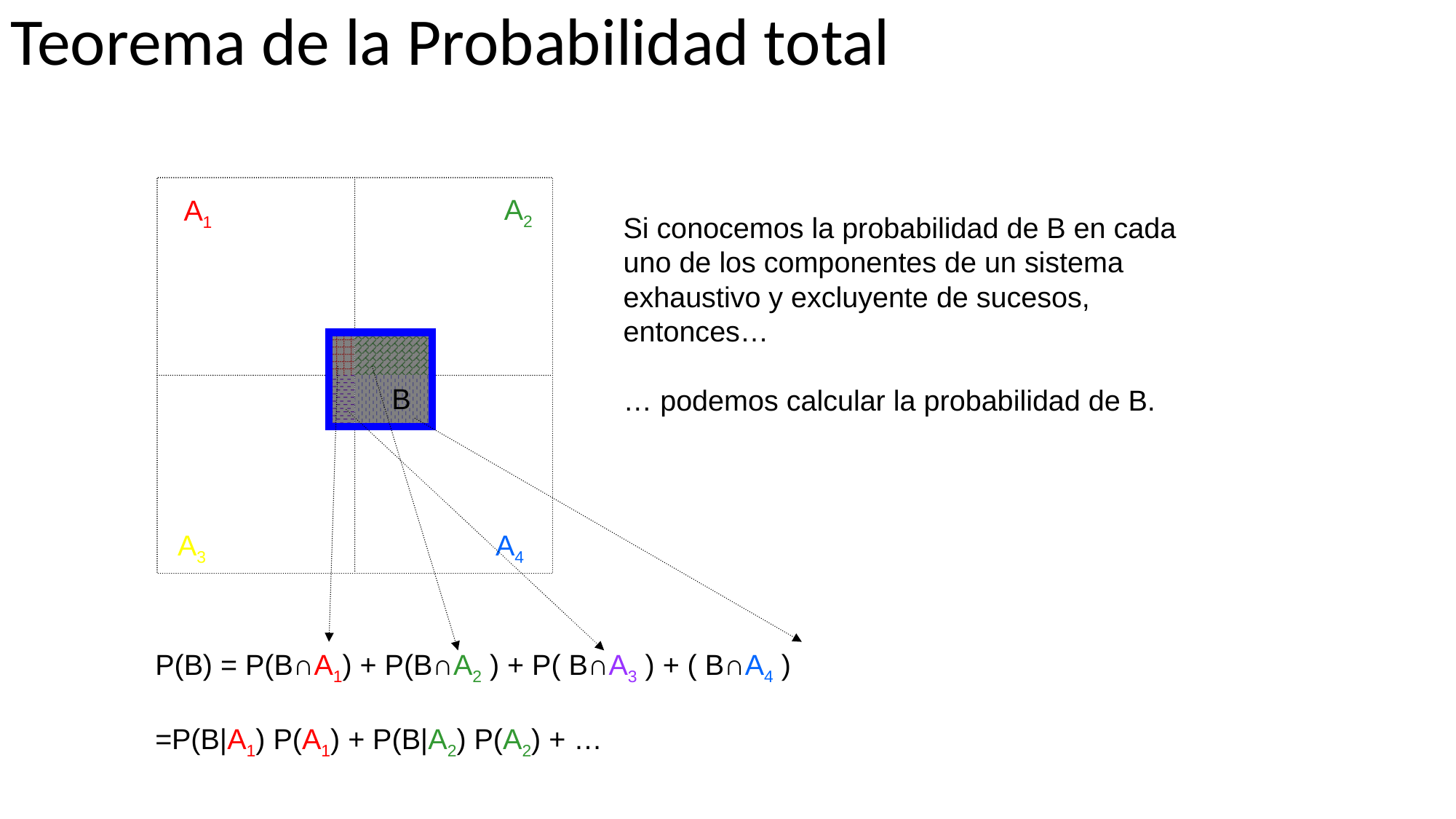

Teorema de la Probabilidad total

A2
A1
Si conocemos la probabilidad de B en cada uno de los componentes de un sistema exhaustivo y excluyente de sucesos, entonces…

… podemos calcular la probabilidad de B.

B

A3
A4
P(B) = P(B∩A1) + P(B∩A2 ) + P( B∩A3 ) + ( B∩A4 )

=P(B|A1) P(A1) + P(B|A2) P(A2) + …